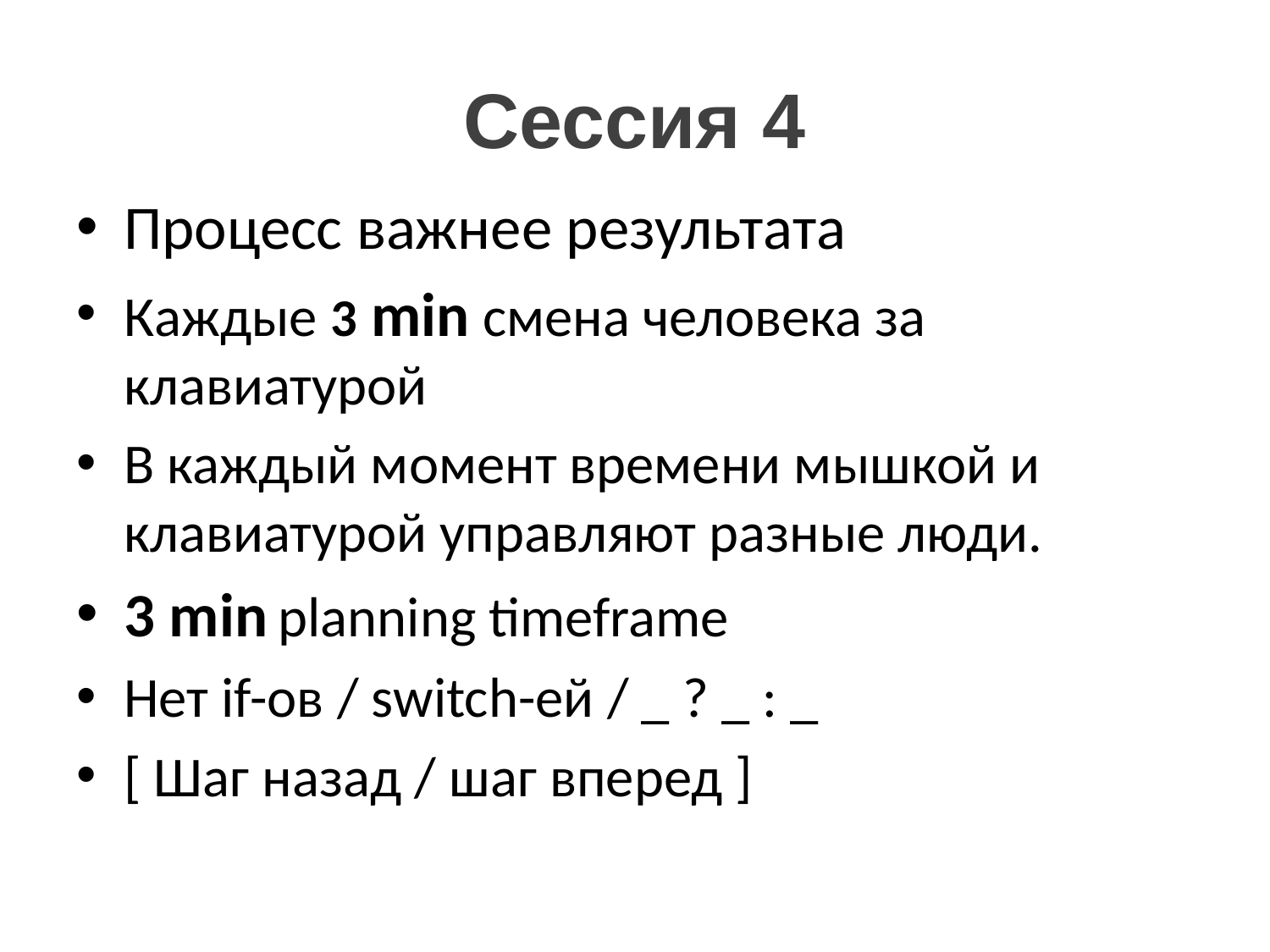

# Сессия 4
Процесс важнее результата
Каждые 3 min смена человека за клавиатурой
В каждый момент времени мышкой и клавиатурой управляют разные люди.
3 min planning timeframe
Нет if-ов / switch-ей / _ ? _ : _
[ Шаг назад / шаг вперед ]